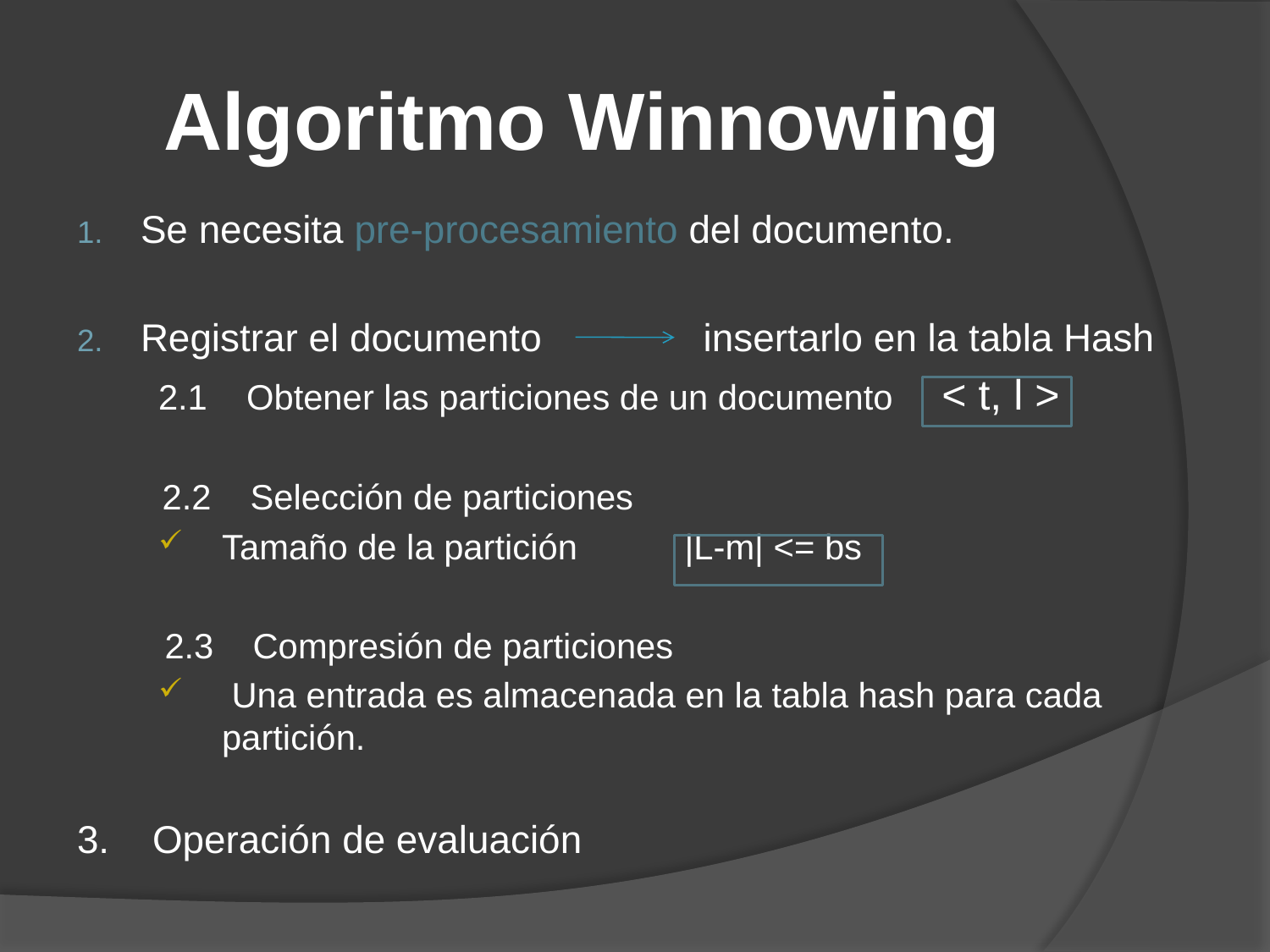

# Algoritmo Winnowing
Se necesita pre-procesamiento del documento.

Registrar el documento               insertarlo en la tabla Hash
2.1    Obtener las particiones de un documento     < t, l >

	  2.2    Selección de particiones
Tamaño de la partición           |L-m| <= bs

         2.3    Compresión de particiones
 Una entrada es almacenada en la tabla hash para cada partición.

3.    Operación de evaluación